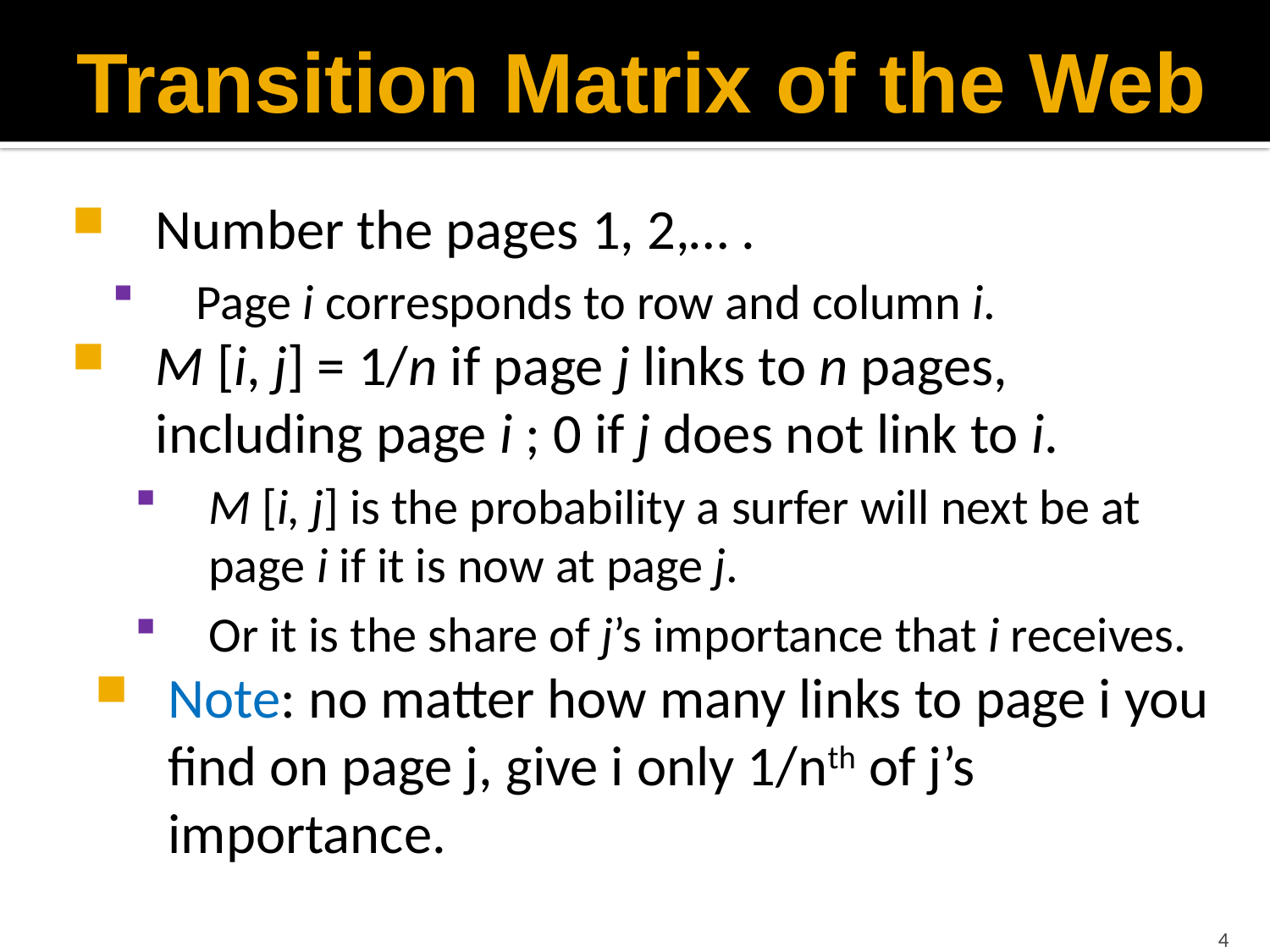

# Transition Matrix of the Web
Number the pages 1, 2,… .
Page i corresponds to row and column i.
M [i, j] = 1/n if page j links to n pages, including page i ; 0 if j does not link to i.
M [i, j] is the probability a surfer will next be at page i if it is now at page j.
Or it is the share of j’s importance that i receives.
Note: no matter how many links to page i you find on page j, give i only 1/nth of j’s importance.
4